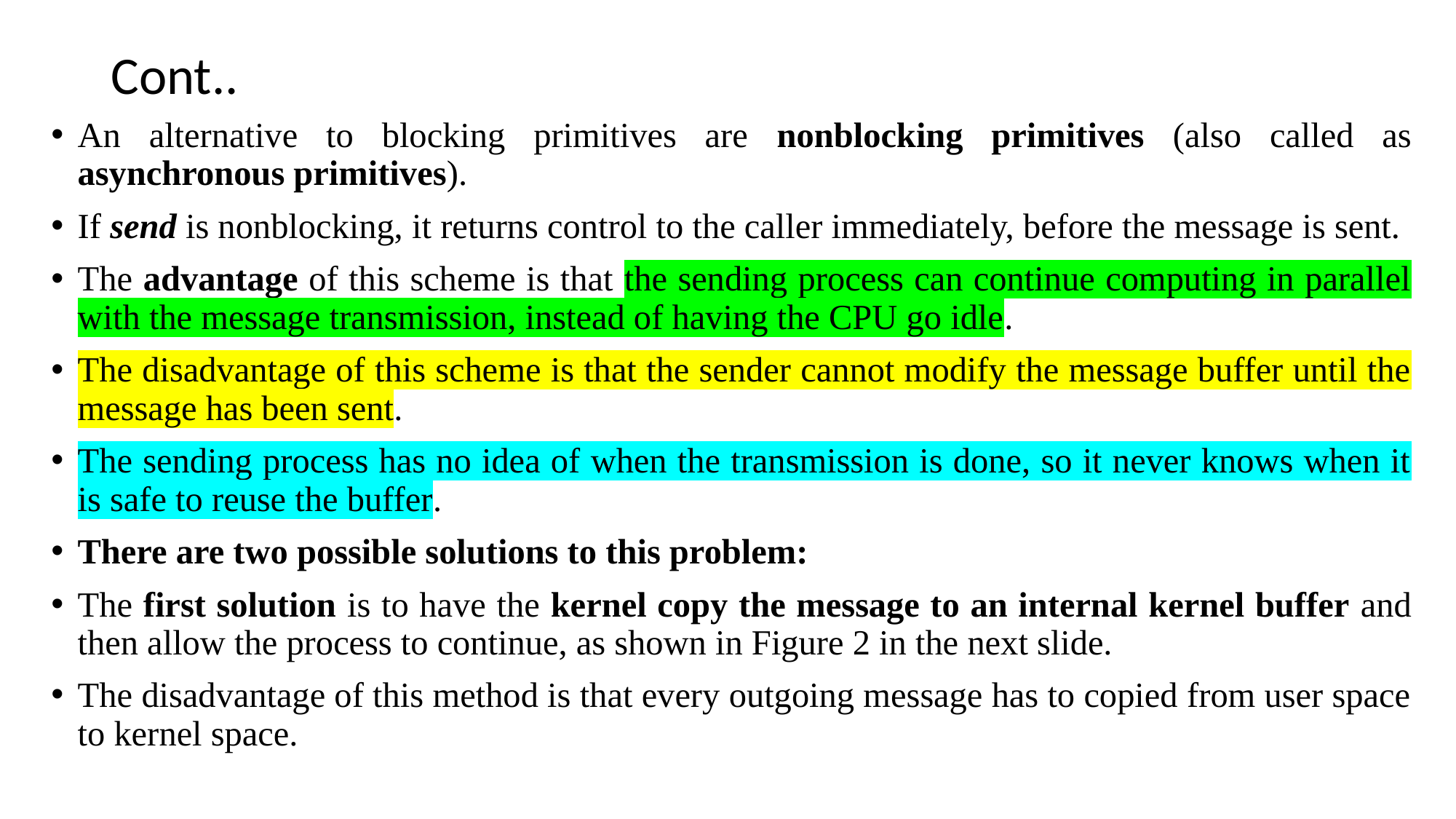

# Cont..
An alternative to blocking primitives are nonblocking primitives (also called as asynchronous primitives).
If send is nonblocking, it returns control to the caller immediately, before the message is sent.
The advantage of this scheme is that the sending process can continue computing in parallel with the message transmission, instead of having the CPU go idle.
The disadvantage of this scheme is that the sender cannot modify the message buffer until the message has been sent.
The sending process has no idea of when the transmission is done, so it never knows when it is safe to reuse the buffer.
There are two possible solutions to this problem:
The first solution is to have the kernel copy the message to an internal kernel buffer and then allow the process to continue, as shown in Figure 2 in the next slide.
The disadvantage of this method is that every outgoing message has to copied from user space to kernel space.